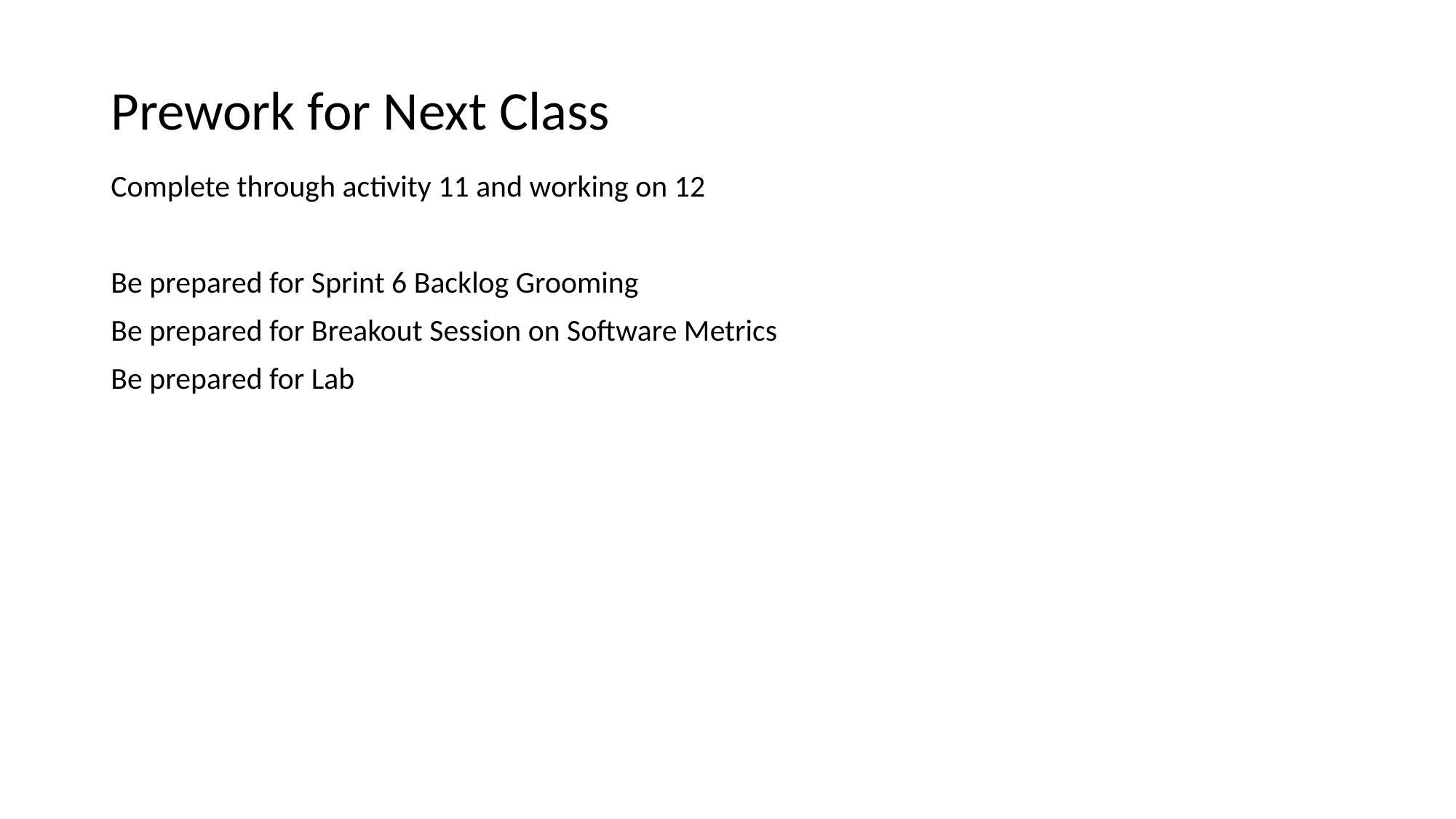

# Prework for Next Class
Complete through activity 11 and working on 12

Be prepared for Sprint 6 Backlog Grooming
Be prepared for Breakout Session on Software Metrics
Be prepared for Lab